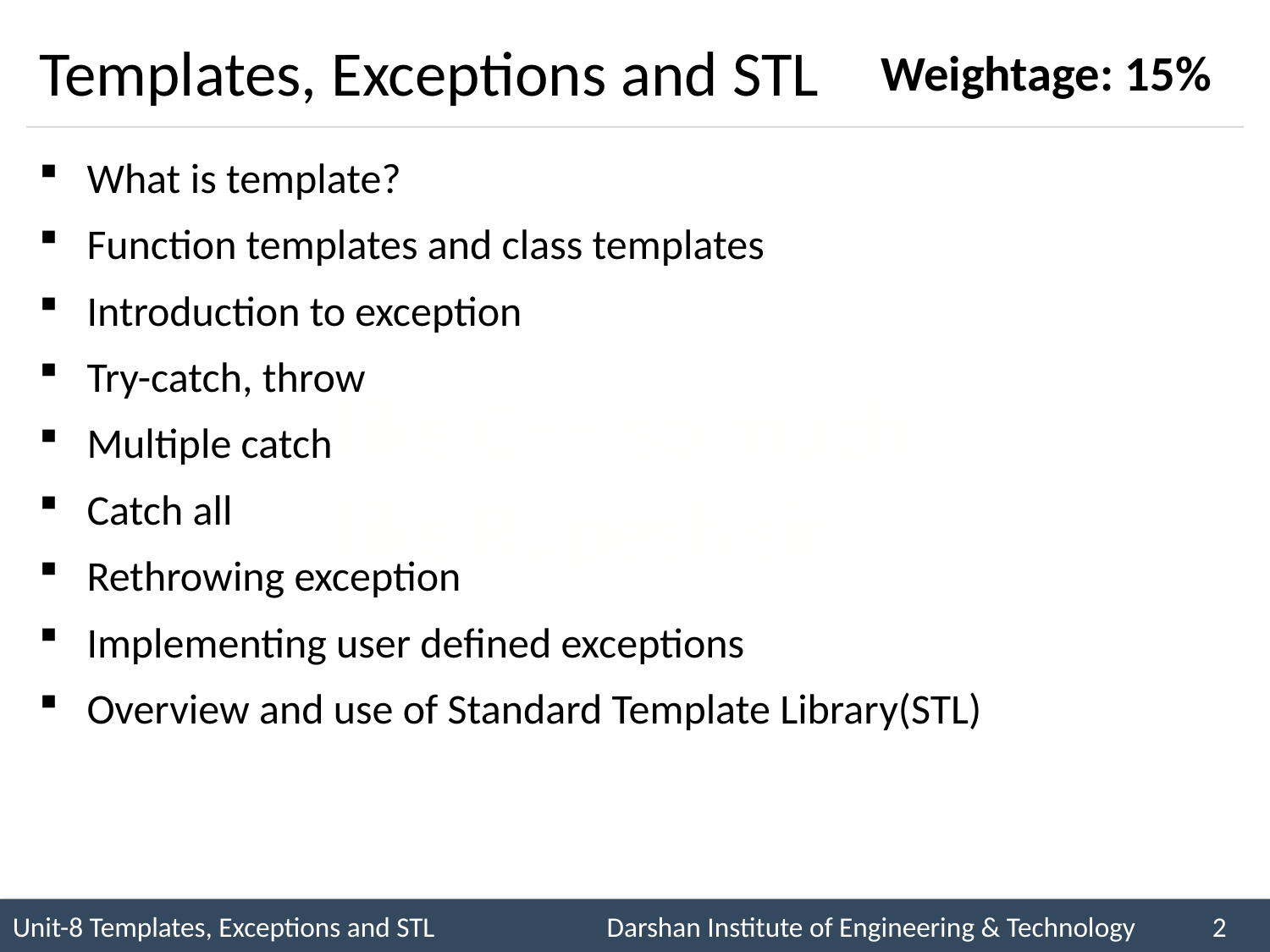

# Templates, Exceptions and STL
Weightage: 15%
What is template?
Function templates and class templates
Introduction to exception
Try-catch, throw
Multiple catch
Catch all
Rethrowing exception
Implementing user defined exceptions
Overview and use of Standard Template Library(STL)